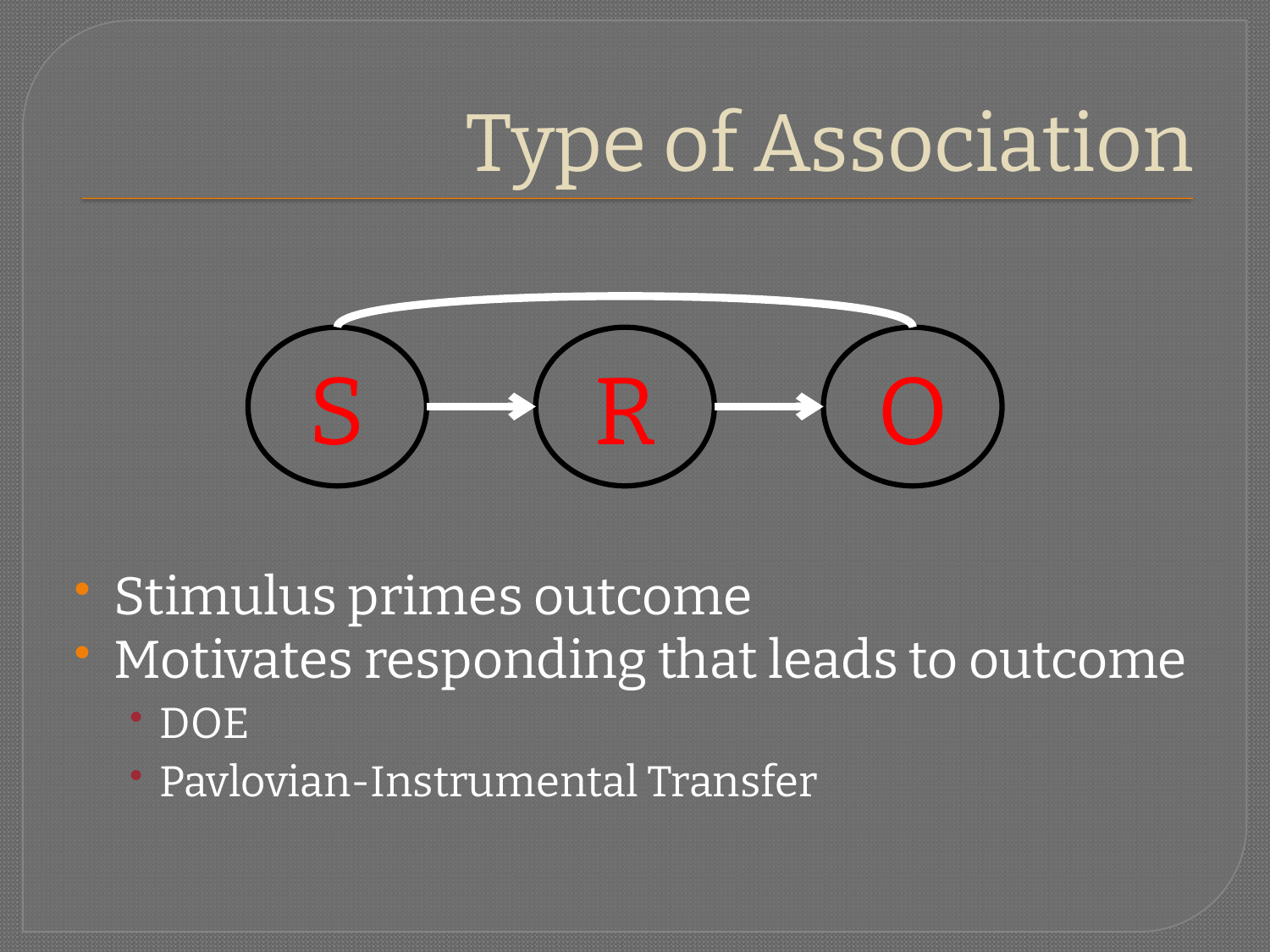

# Type of Association
S
R
O
Stimulus primes outcome
Motivates responding that leads to outcome
DOE
Pavlovian-Instrumental Transfer